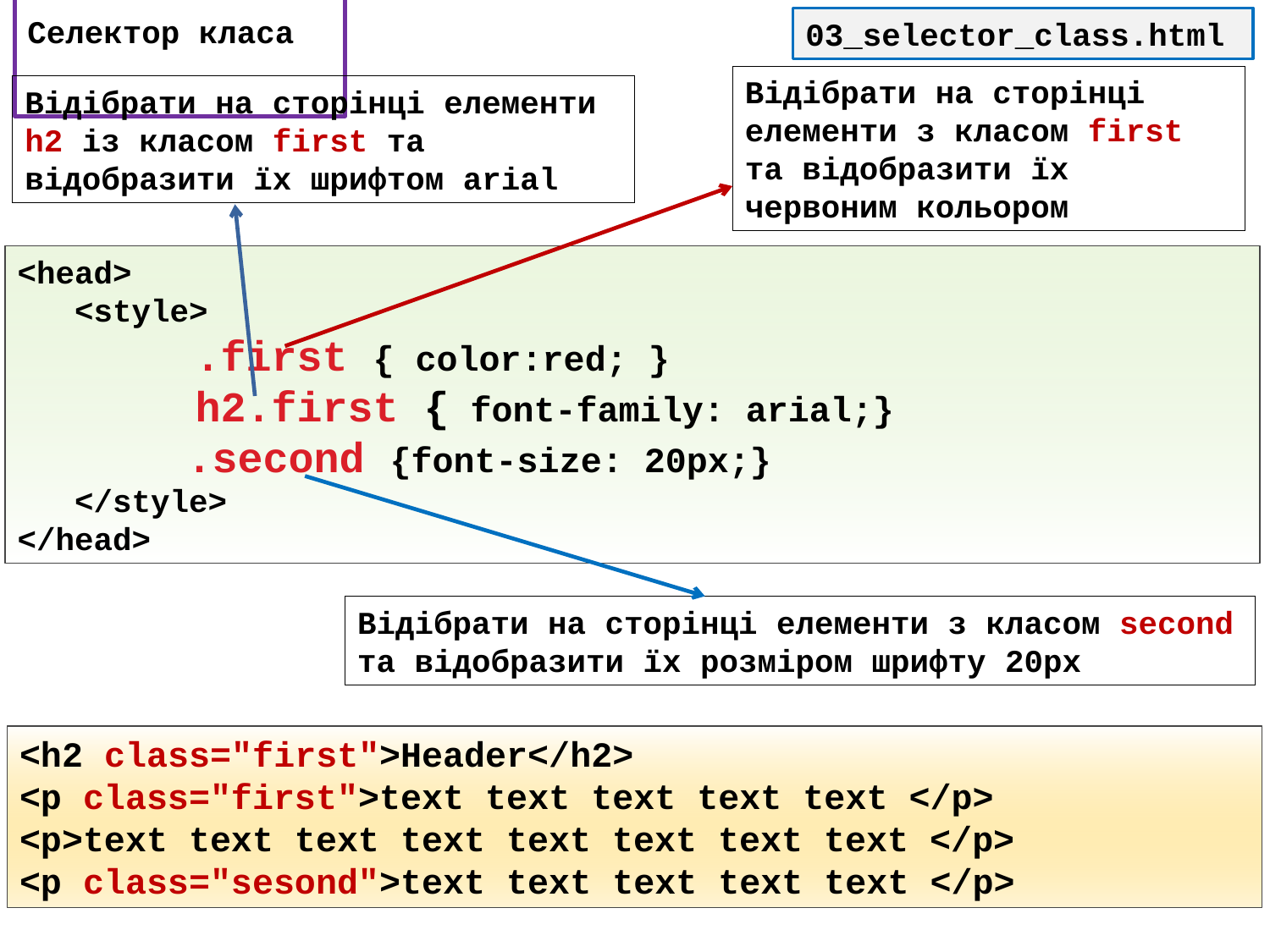

# Селектор класа
03_selector_class.html
Відібрати на сторінці елементи з класом first та відобразити їх червоним кольором
Відібрати на сторінці елементи h2 із класом first та відобразити їх шрифтом arial
<head>
   <style>
	  .first { color:red; }
	  h2.first { font-family: arial;}
	  .second {font-size: 20px;}
   </style>
</head>
Відібрати на сторінці елементи з класом second та відобразити їх розміром шрифту 20px
<h2 class="first">Header</h2>
<p class="first">text text text text text </p>
<p>text text text text text text text text </p>
<p class="sesond">text text text text text </p>